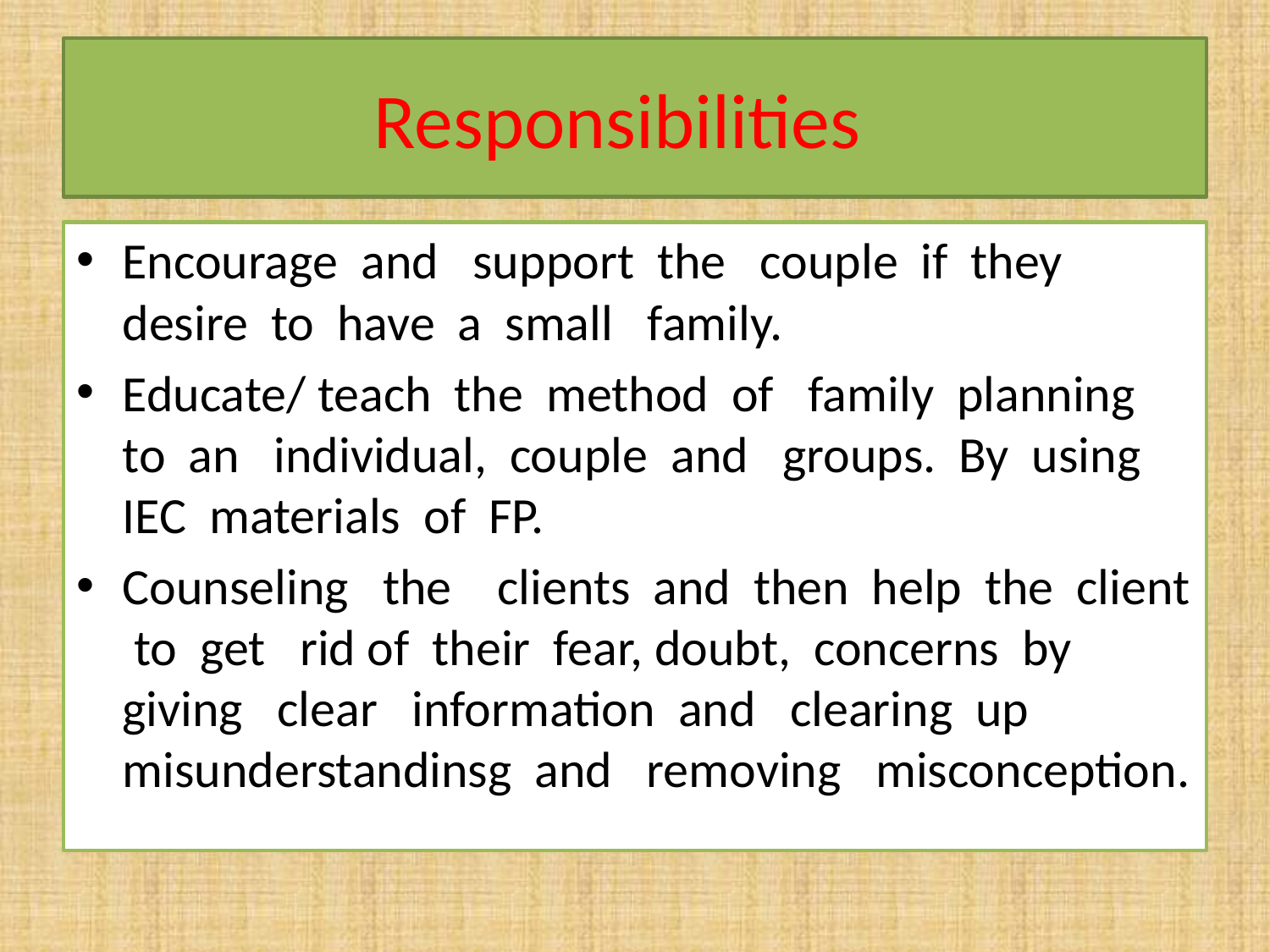

# Responsibilities
Encourage  and   support  the   couple  if  they  desire  to  have  a  small   family.
Educate/ teach  the  method  of   family  planning  to  an   individual,  couple  and   groups.  By  using   IEC  materials  of  FP.
Counseling   the    clients  and  then  help  the  client  to  get   rid of  their  fear, doubt,  concerns  by   giving   clear   information  and   clearing  up  misunderstandinsg  and   removing   misconception.